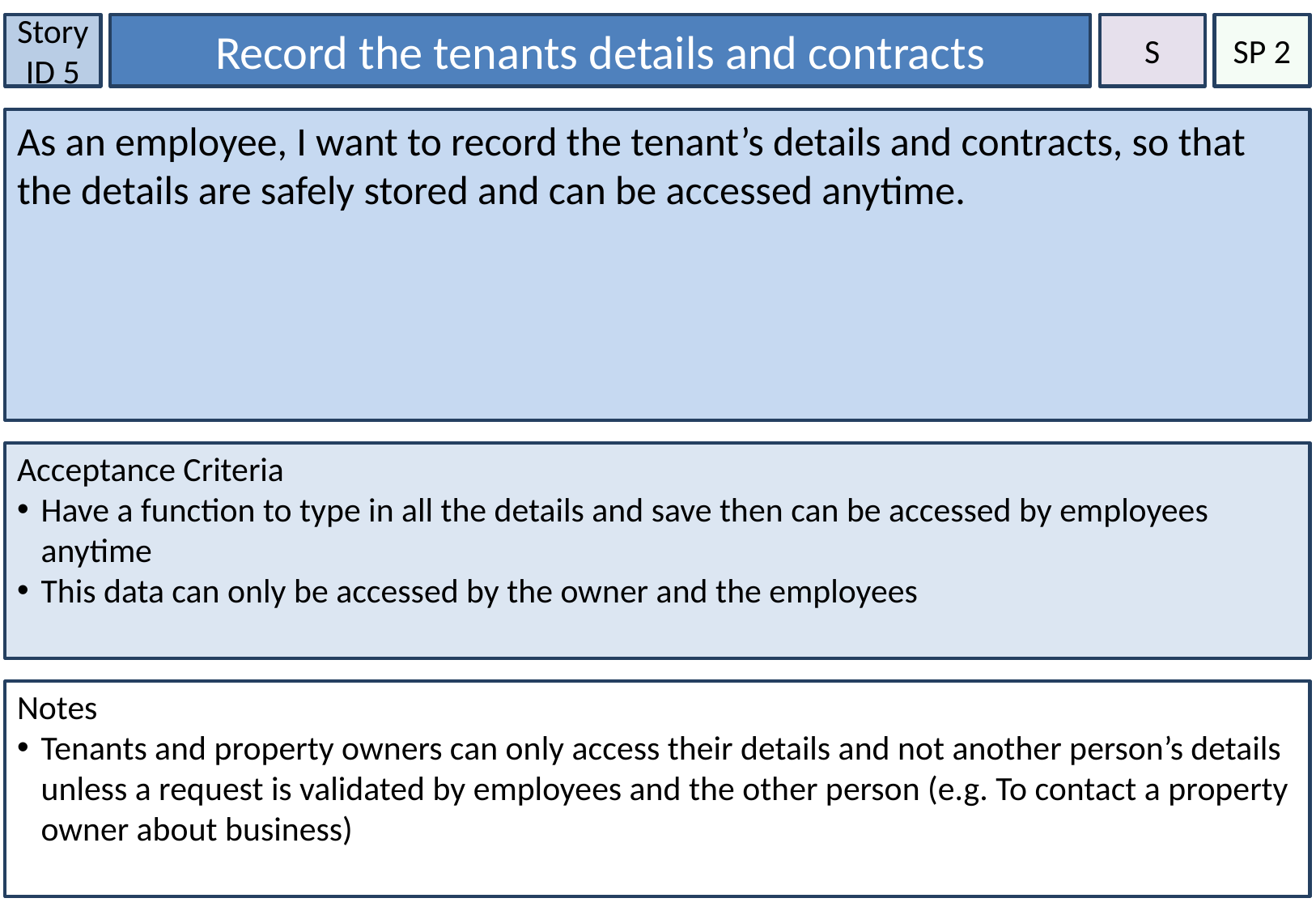

Story ID 5
Record the tenants details and contracts
S
SP 2
As an employee, I want to record the tenant’s details and contracts, so that the details are safely stored and can be accessed anytime.
Acceptance Criteria
Have a function to type in all the details and save then can be accessed by employees anytime
This data can only be accessed by the owner and the employees
Notes
Tenants and property owners can only access their details and not another person’s details unless a request is validated by employees and the other person (e.g. To contact a property owner about business)